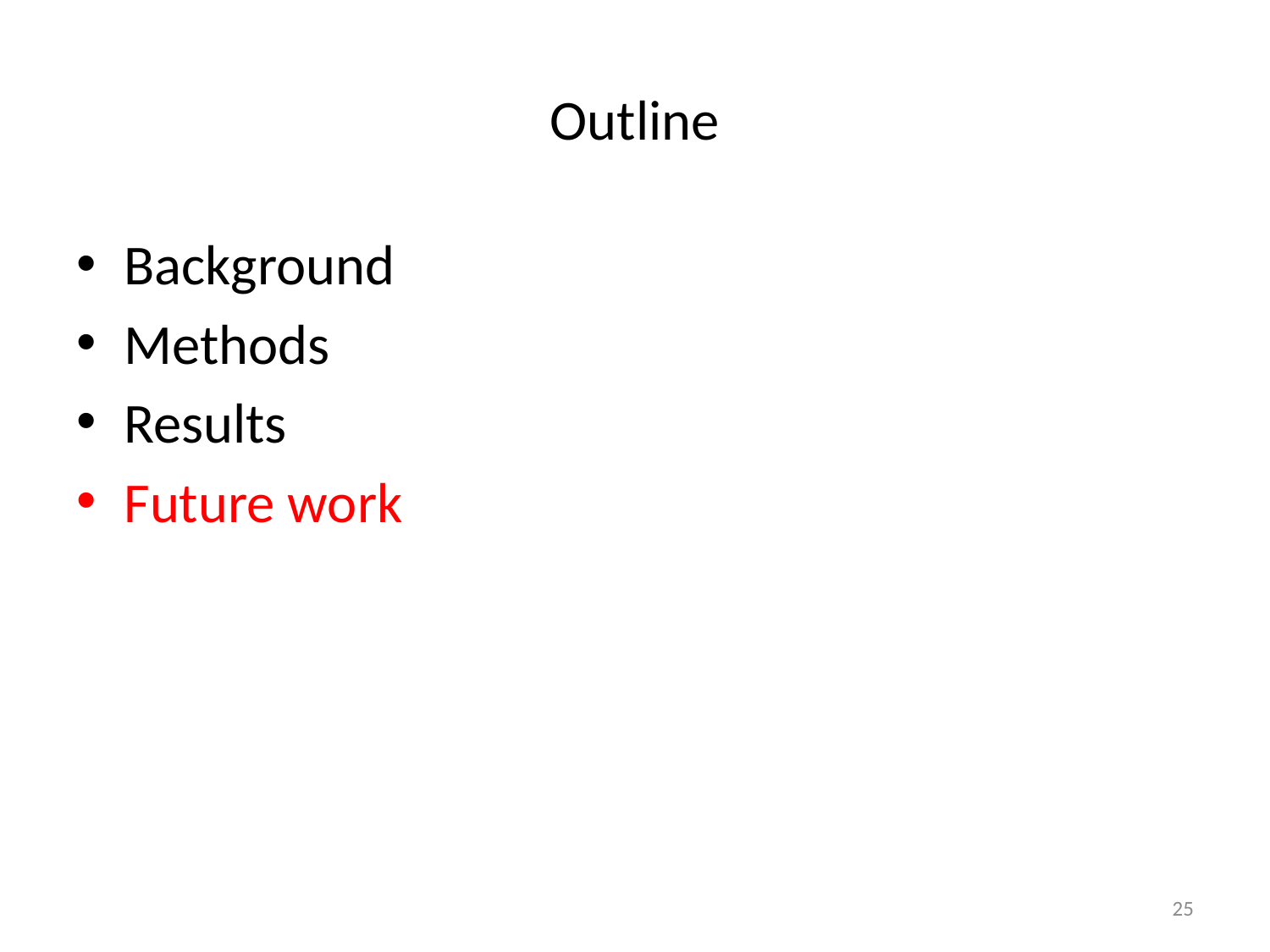

# Outline
Background
Methods
Results
Future work
25